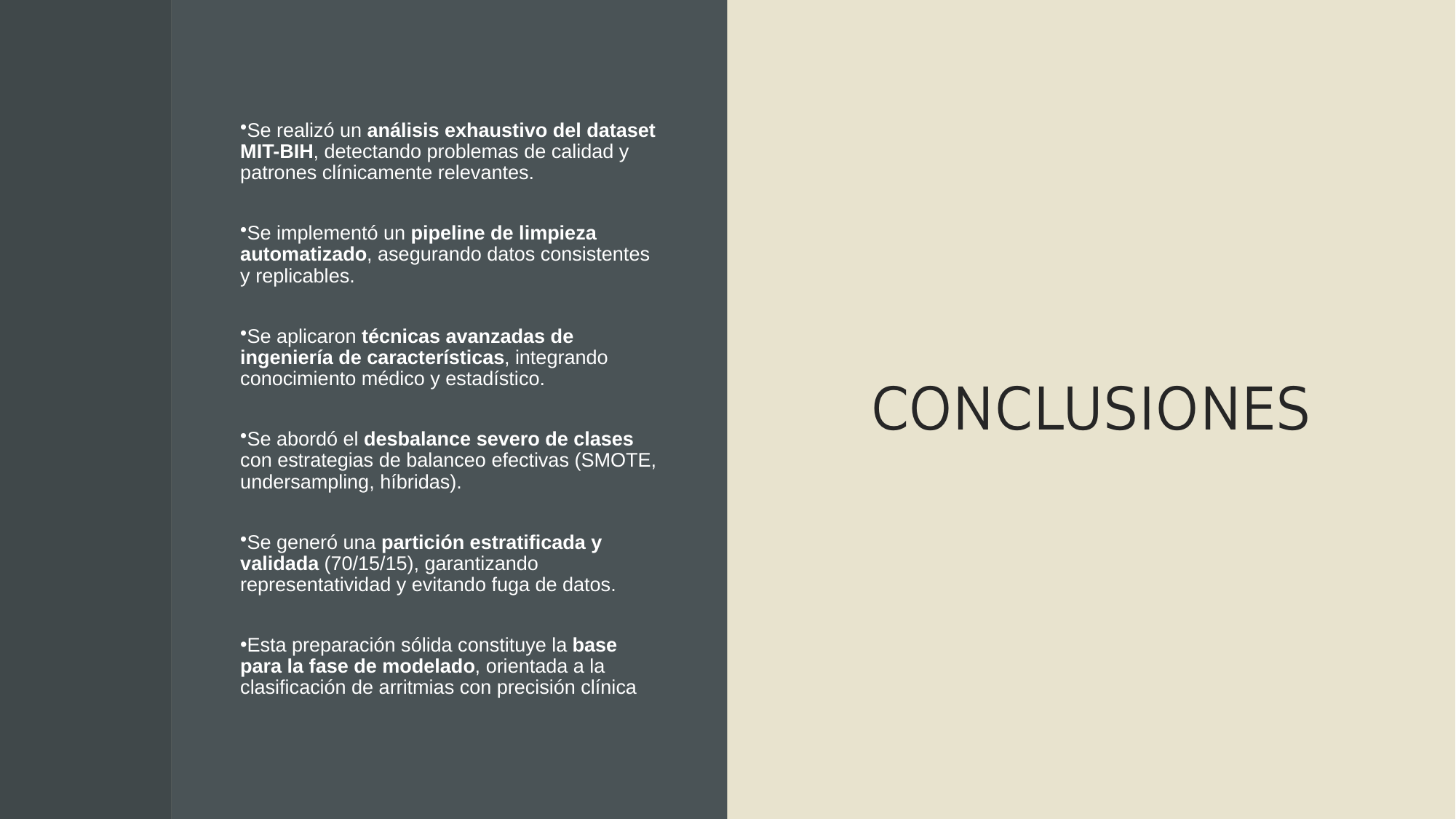

Se realizó un análisis exhaustivo del dataset MIT-BIH, detectando problemas de calidad y patrones clínicamente relevantes.

Se implementó un pipeline de limpieza automatizado, asegurando datos consistentes y replicables.

Se aplicaron técnicas avanzadas de ingeniería de características, integrando conocimiento médico y estadístico.

Se abordó el desbalance severo de clases con estrategias de balanceo efectivas (SMOTE, undersampling, híbridas).

Se generó una partición estratificada y validada (70/15/15), garantizando representatividad y evitando fuga de datos.

Esta preparación sólida constituye la base para la fase de modelado, orientada a la clasificación de arritmias con precisión clínica
# conclusiones